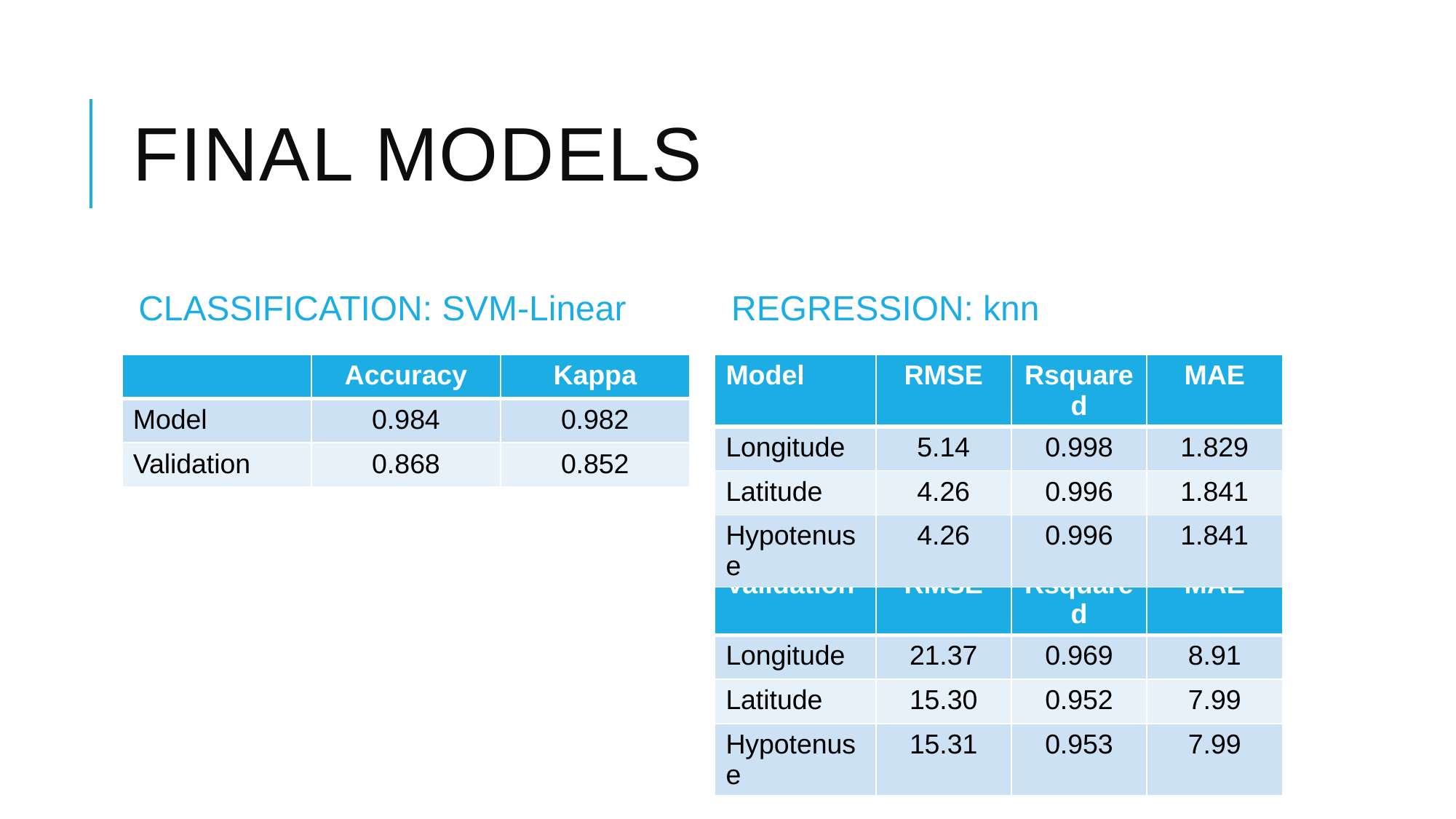

# Final models
CLASSIFICATION: SVM-Linear
REGRESSION: knn
|  | Accuracy | Kappa |
| --- | --- | --- |
| Model | 0.984 | 0.982 |
| Validation | 0.868 | 0.852 |
| Model | RMSE | Rsquared | MAE |
| --- | --- | --- | --- |
| Longitude | 5.14 | 0.998 | 1.829 |
| Latitude | 4.26 | 0.996 | 1.841 |
| Hypotenuse | 4.26 | 0.996 | 1.841 |
| Validation | RMSE | Rsquared | MAE |
| --- | --- | --- | --- |
| Longitude | 21.37 | 0.969 | 8.91 |
| Latitude | 15.30 | 0.952 | 7.99 |
| Hypotenuse | 15.31 | 0.953 | 7.99 |